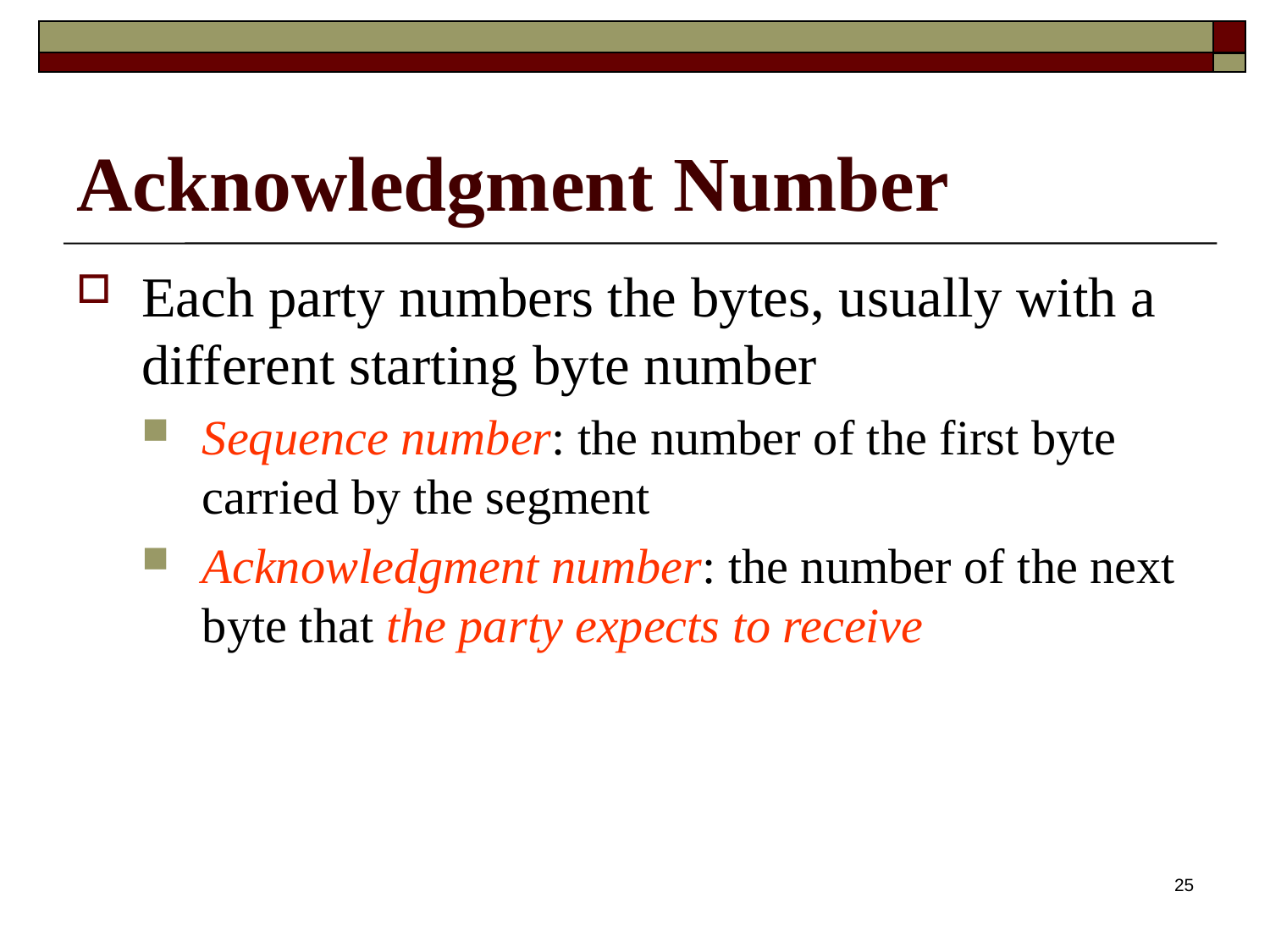

# Acknowledgment Number
Each party numbers the bytes, usually with a different starting byte number
Sequence number: the number of the first byte carried by the segment
Acknowledgment number: the number of the next byte that the party expects to receive
25